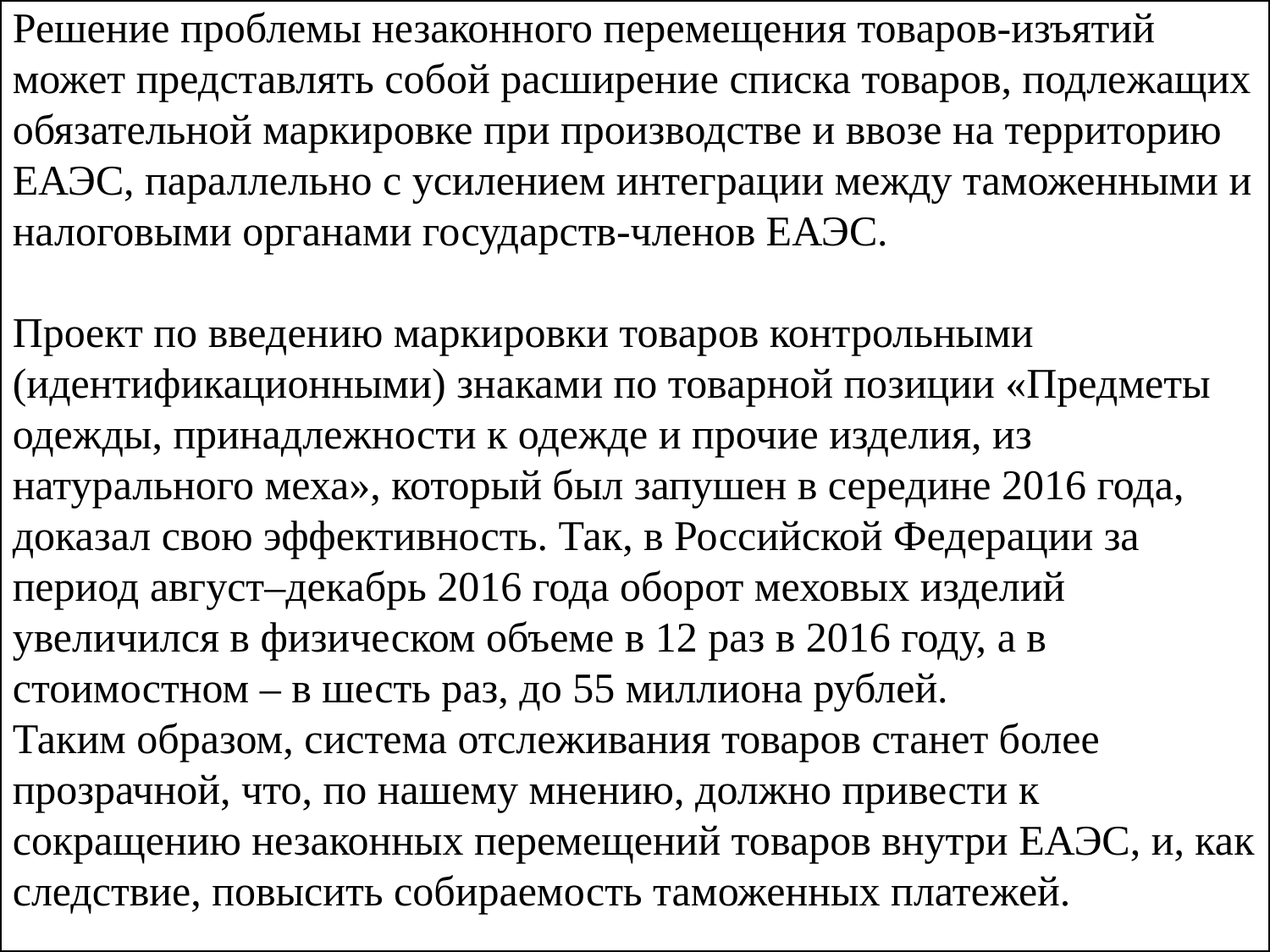

Решение проблемы незаконного перемещения товаров-изъятий может представлять собой расширение списка товаров, подлежащих обязательной маркировке при производстве и ввозе на территорию ЕАЭС, параллельно с усилением интеграции между таможенными и налоговыми органами государств-членов ЕАЭС.

Проект по введению маркировки товаров контрольными (идентификационными) знаками по товарной позиции «Предметы одежды, принадлежности к одежде и прочие изделия, из натурального меха», который был запушен в середине 2016 года, доказал свою эффективность. Так, в Российской Федерации за период август–декабрь 2016 года оборот меховых изделий увеличился в физическом объеме в 12 раз в 2016 году, а в стоимостном – в шесть раз, до 55 миллиона рублей.
Таким образом, система отслеживания товаров станет более прозрачной, что, по нашему мнению, должно привести к сокращению незаконных перемещений товаров внутри ЕАЭС, и, как следствие, повысить собираемость таможенных платежей.